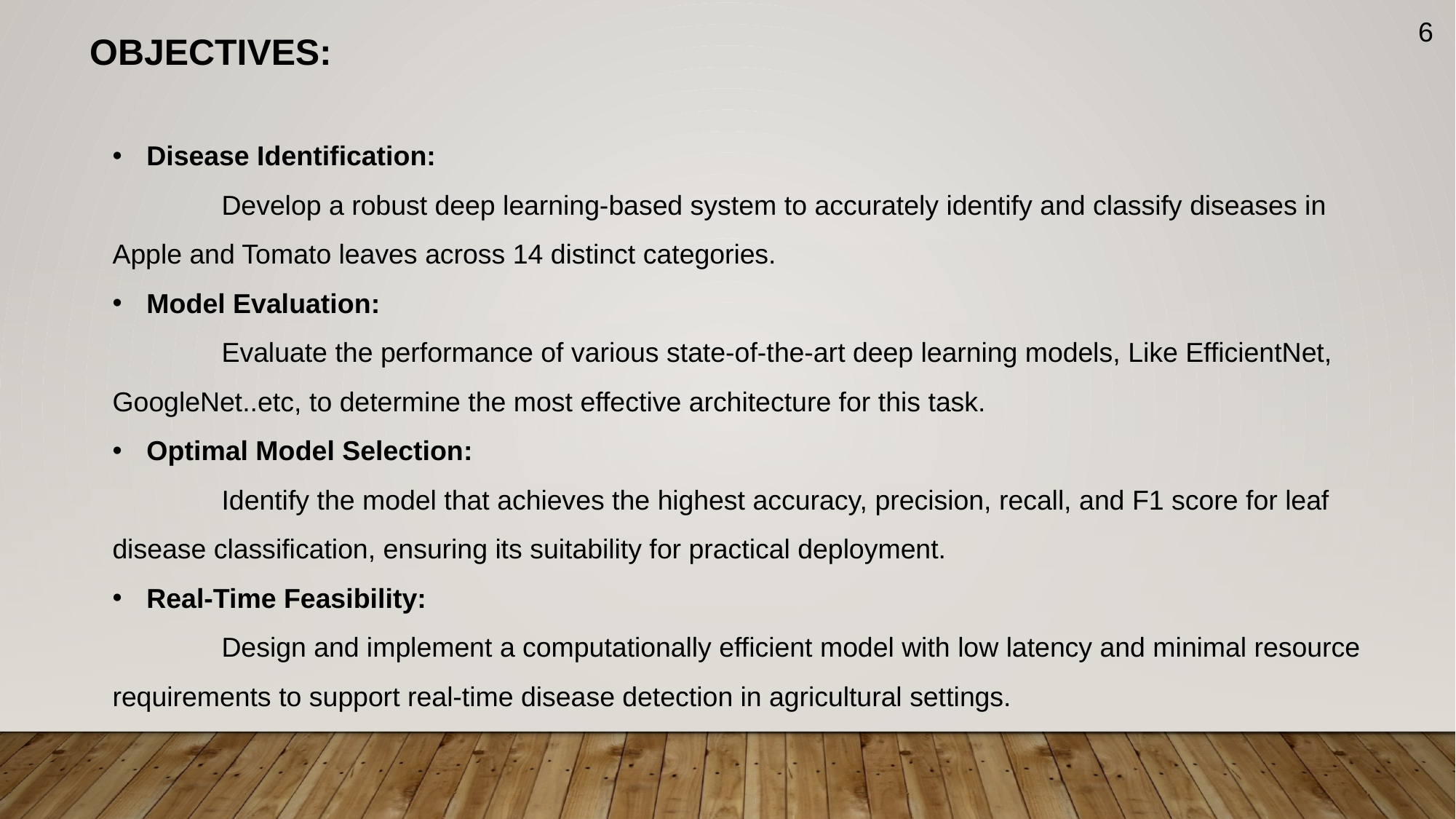

6
OBJECTIVEs:
Disease Identification:
	Develop a robust deep learning-based system to accurately identify and classify diseases in Apple and Tomato leaves across 14 distinct categories.
Model Evaluation:
	Evaluate the performance of various state-of-the-art deep learning models, Like EfficientNet, GoogleNet..etc, to determine the most effective architecture for this task.
Optimal Model Selection:
	Identify the model that achieves the highest accuracy, precision, recall, and F1 score for leaf disease classification, ensuring its suitability for practical deployment.
Real-Time Feasibility:
	Design and implement a computationally efficient model with low latency and minimal resource requirements to support real-time disease detection in agricultural settings.